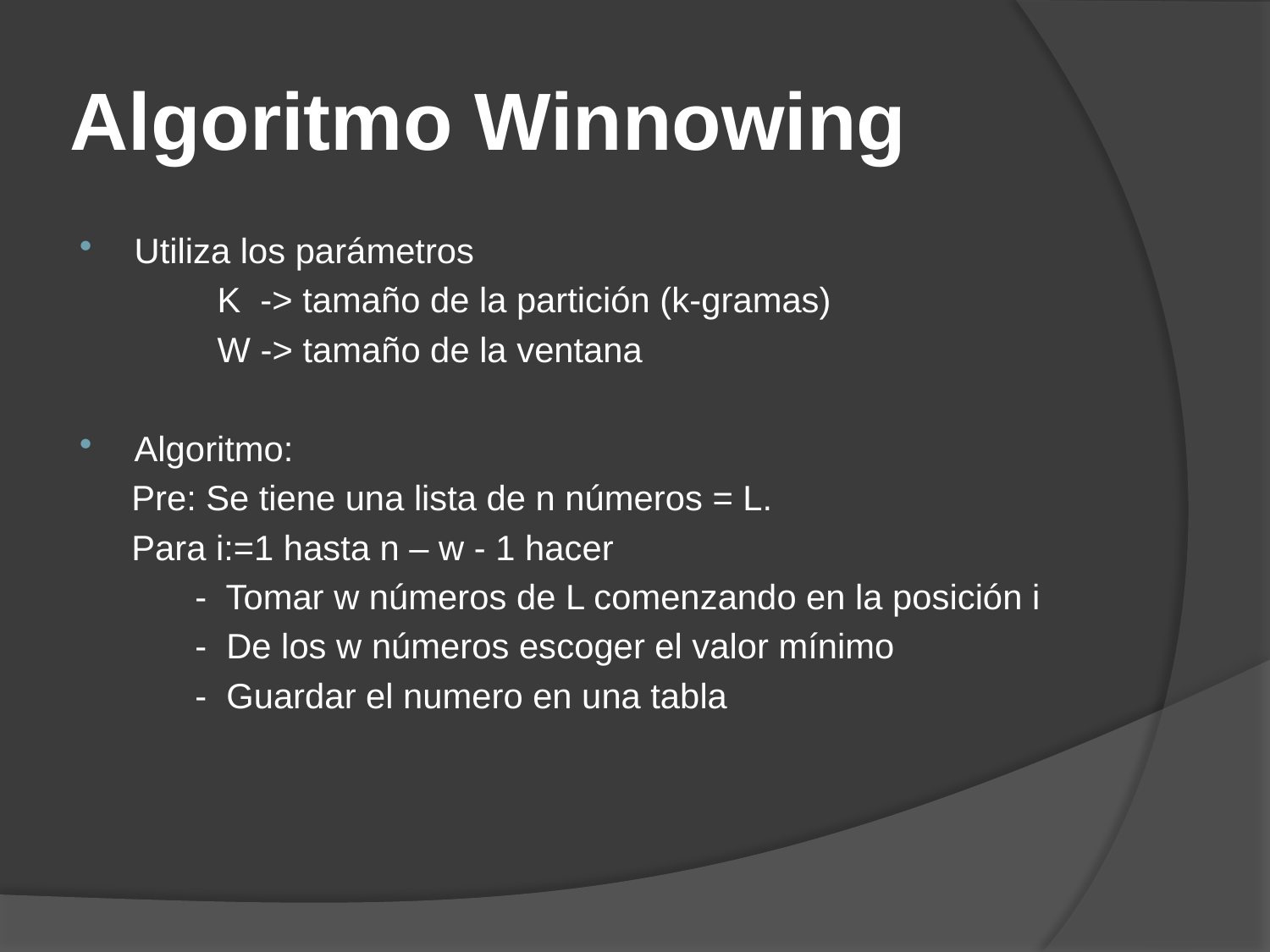

# Algoritmo Winnowing
Utiliza los parámetros
              K  -> tamaño de la partición (k-gramas)
              W -> tamaño de la ventana

Algoritmo:
Pre: Se tiene una lista de n números = L.
Para i:=1 hasta n – w - 1 hacer
	-  Tomar w números de L comenzando en la posición i
	-  De los w números escoger el valor mínimo
	-  Guardar el numero en una tabla